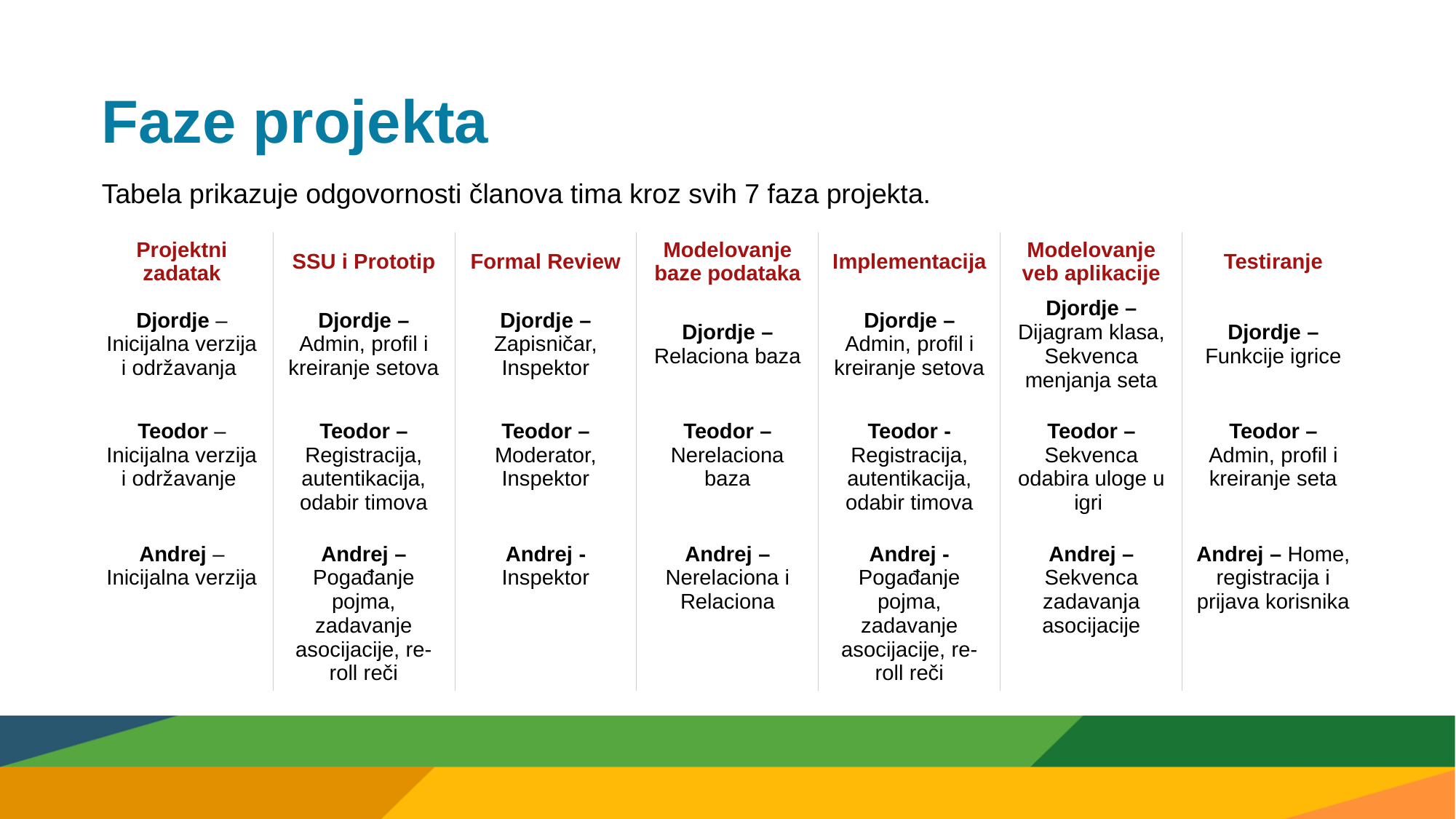

# Faze projekta
Tabela prikazuje odgovornosti članova tima kroz svih 7 faza projekta.

| Projektni zadatak | SSU i Prototip | Formal Review | Modelovanje baze podataka | Implementacija | Modelovanje veb aplikacije | Testiranje |
| --- | --- | --- | --- | --- | --- | --- |
| Djordje – Inicijalna verzija i održavanja | Djordje – Admin, profil i kreiranje setova | Djordje – Zapisničar, Inspektor | Djordje – Relaciona baza | Djordje – Admin, profil i kreiranje setova | Djordje – Dijagram klasa, Sekvenca menjanja seta | Djordje – Funkcije igrice |
| Teodor – Inicijalna verzija i održavanje | Teodor – Registracija, autentikacija, odabir timova | Teodor – Moderator, Inspektor | Teodor – Nerelaciona baza | Teodor - Registracija, autentikacija, odabir timova | Teodor – Sekvenca odabira uloge u igri | Teodor – Admin, profil i kreiranje seta |
| Andrej – Inicijalna verzija | Andrej – Pogađanje pojma, zadavanje asocijacije, re-roll reči | Andrej - Inspektor | Andrej – Nerelaciona i Relaciona | Andrej - Pogađanje pojma, zadavanje asocijacije, re-roll reči | Andrej – Sekvenca zadavanja asocijacije | Andrej – Home, registracija i prijava korisnika |